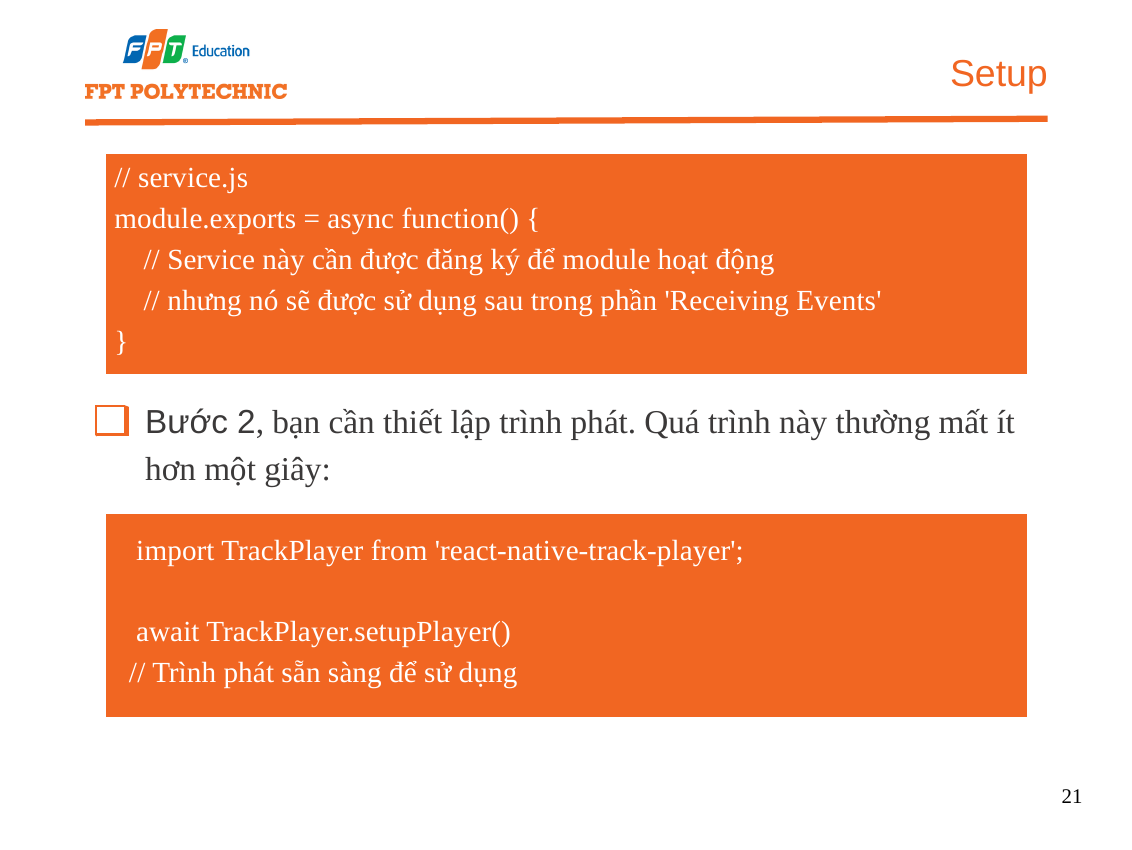

Setup

// service.js
module.exports = async function() {
    // Service này cần được đăng ký để module hoạt động
    // nhưng nó sẽ được sử dụng sau trong phần 'Receiving Events'
}
Bước 2, bạn cần thiết lập trình phát. Quá trình này thường mất ít hơn một giây:

   import TrackPlayer from 'react-native-track-player';

   await TrackPlayer.setupPlayer()
  // Trình phát sẵn sàng để sử dụng
21